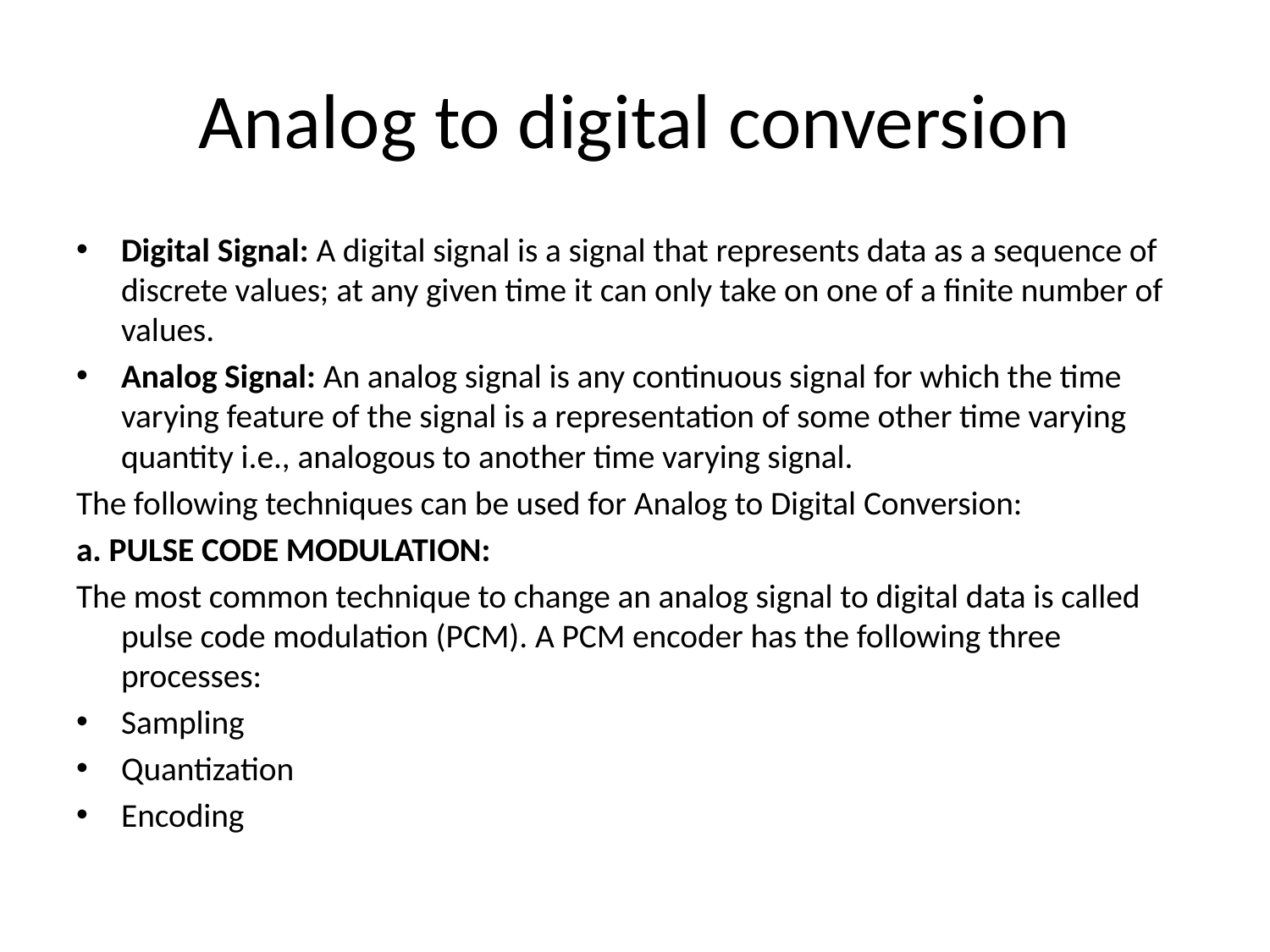

# Analog to digital conversion
Digital Signal: A digital signal is a signal that represents data as a sequence of discrete values; at any given time it can only take on one of a finite number of values.
Analog Signal: An analog signal is any continuous signal for which the time varying feature of the signal is a representation of some other time varying quantity i.e., analogous to another time varying signal.
The following techniques can be used for Analog to Digital Conversion:
a. PULSE CODE MODULATION:
The most common technique to change an analog signal to digital data is called pulse code modulation (PCM). A PCM encoder has the following three processes:
Sampling
Quantization
Encoding